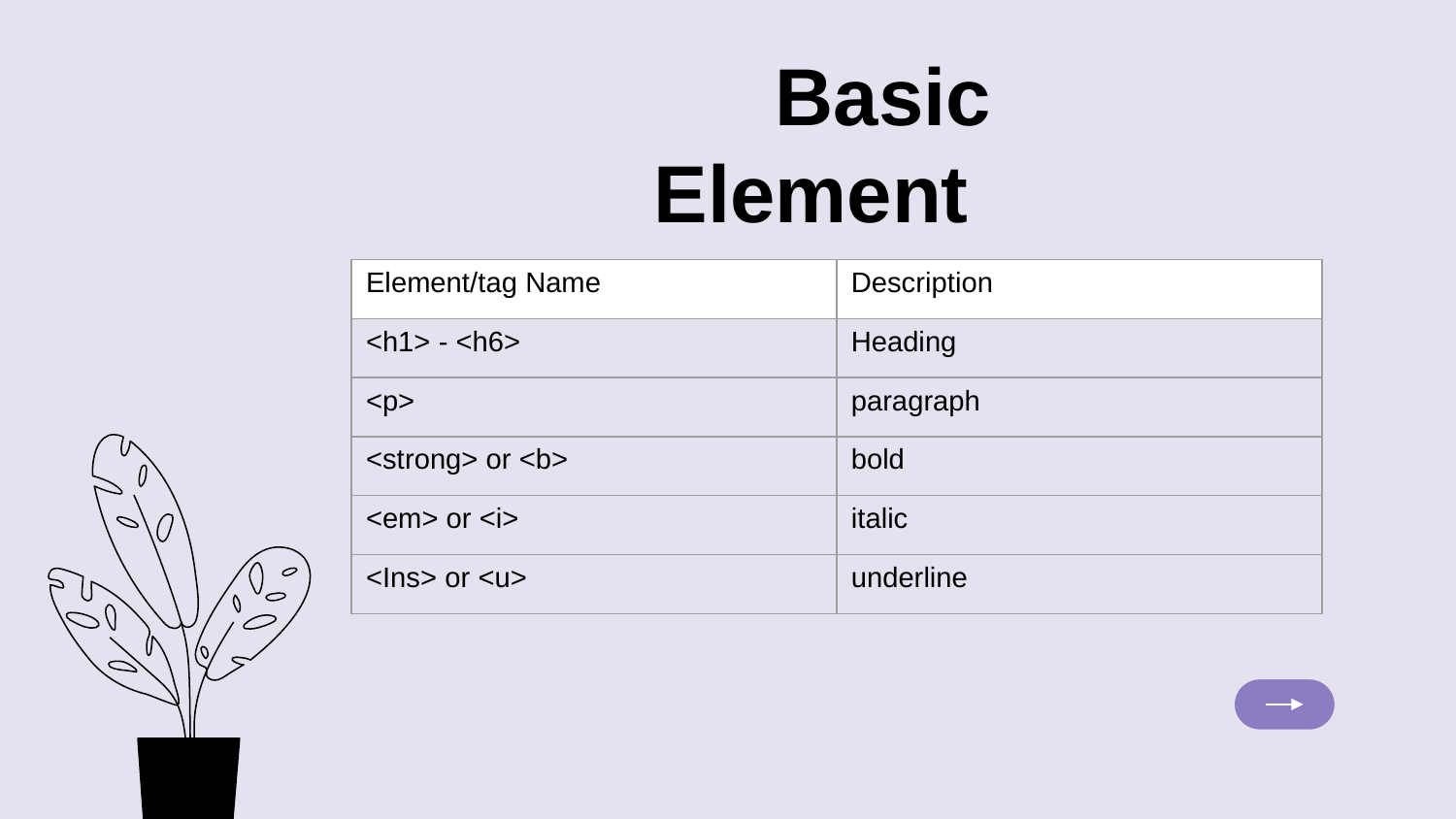

# Basic Element
| Element/tag Name | Description |
| --- | --- |
| <h1> - <h6> | Heading |
| <p> | paragraph |
| <strong> or <b> | bold |
| <em> or <i> | italic |
| <Ins> or <u> | underline |